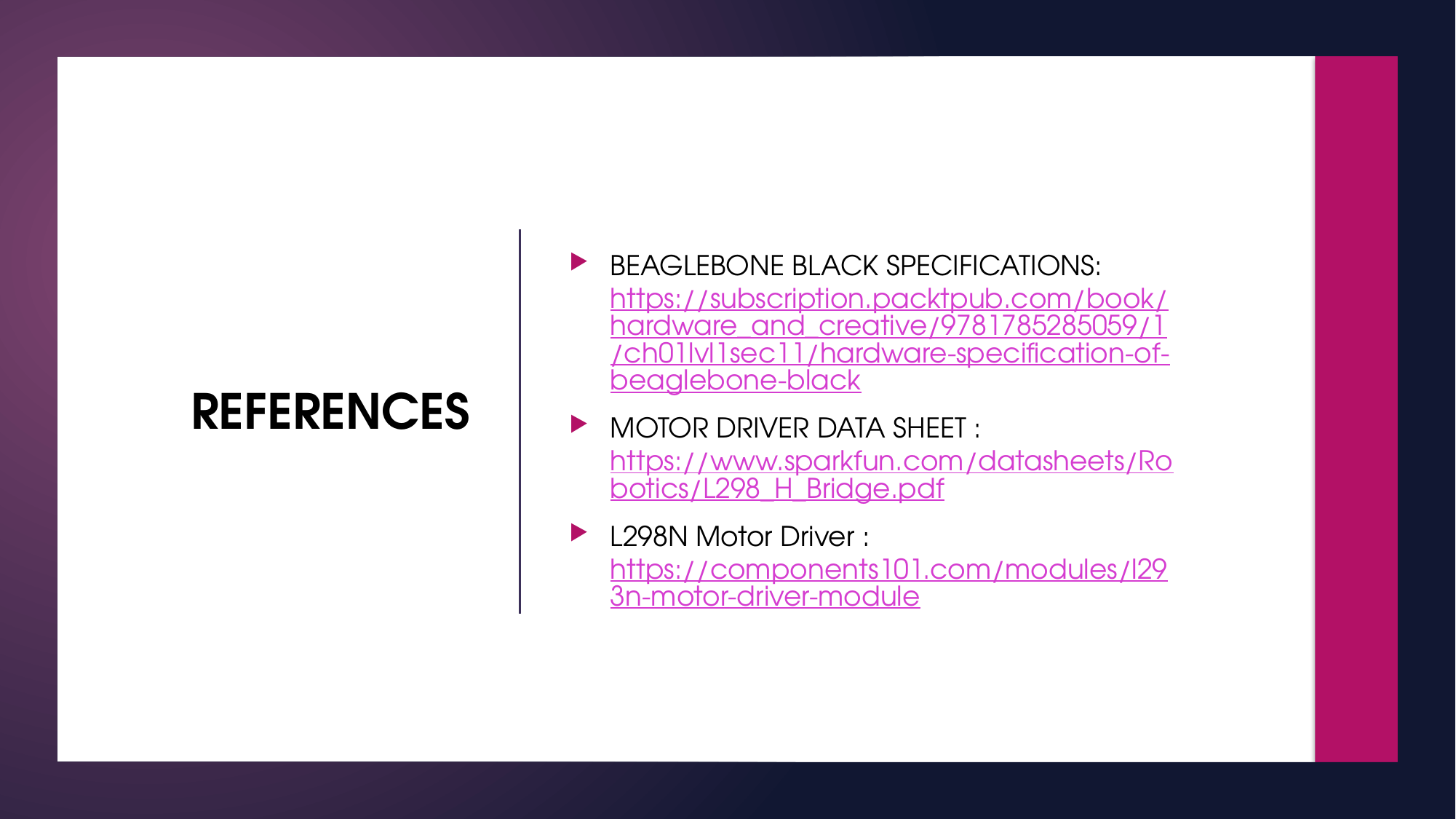

BEAGLEBONE BLACK SPECIFICATIONS: https://subscription.packtpub.com/book/hardware_and_creative/9781785285059/1/ch01lvl1sec11/hardware-specification-of-beaglebone-black
MOTOR DRIVER DATA SHEET : https://www.sparkfun.com/datasheets/Robotics/L298_H_Bridge.pdf
L298N Motor Driver : https://components101.com/modules/l293n-motor-driver-module

# REFERENCES